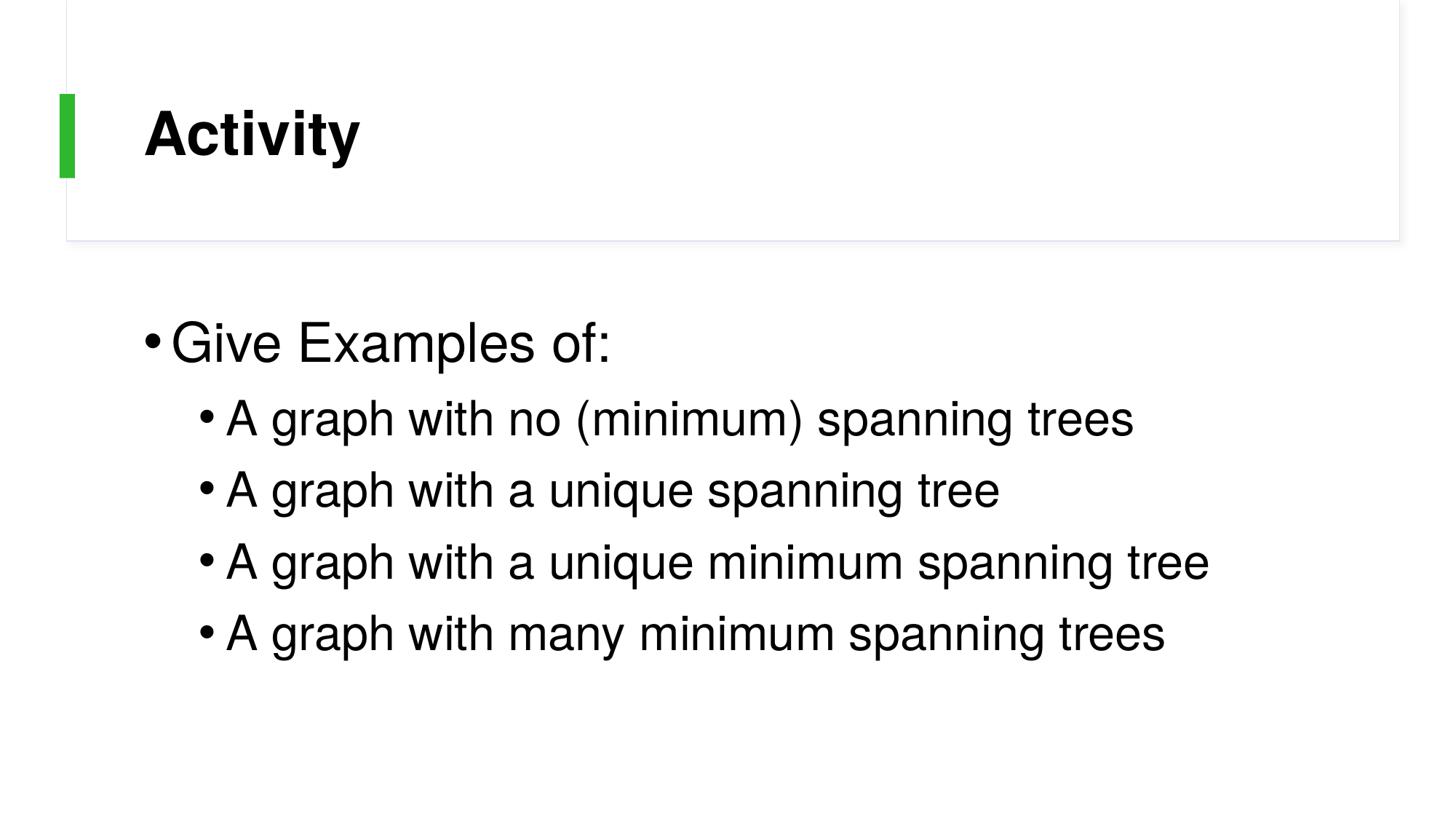

# Activity
Give Examples of:
A graph with no (minimum) spanning trees
A graph with a unique spanning tree
A graph with a unique minimum spanning tree
A graph with many minimum spanning trees